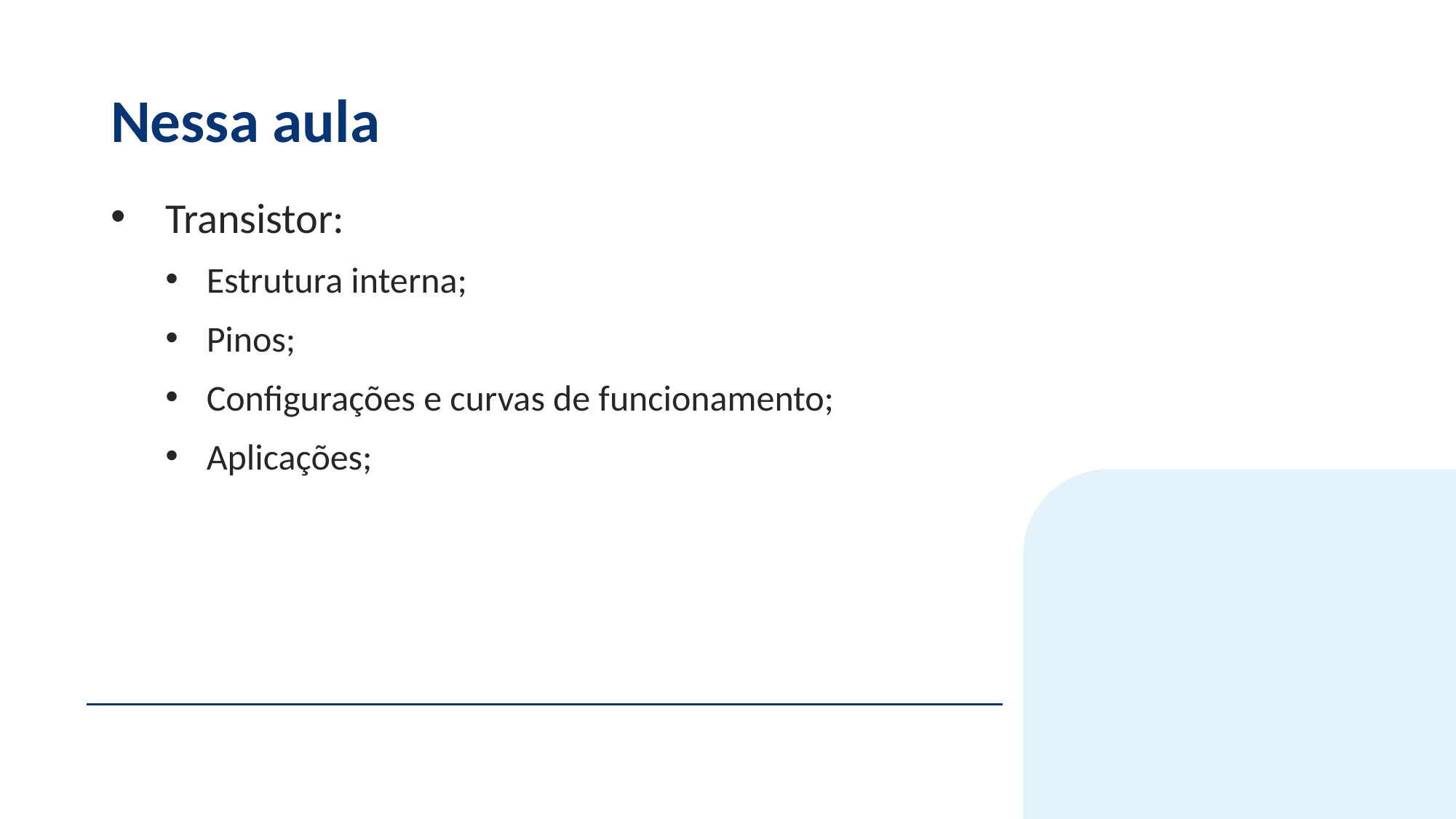

# Nessa aula
Transistor:
Estrutura interna;
Pinos;
Configurações e curvas de funcionamento;
Aplicações;